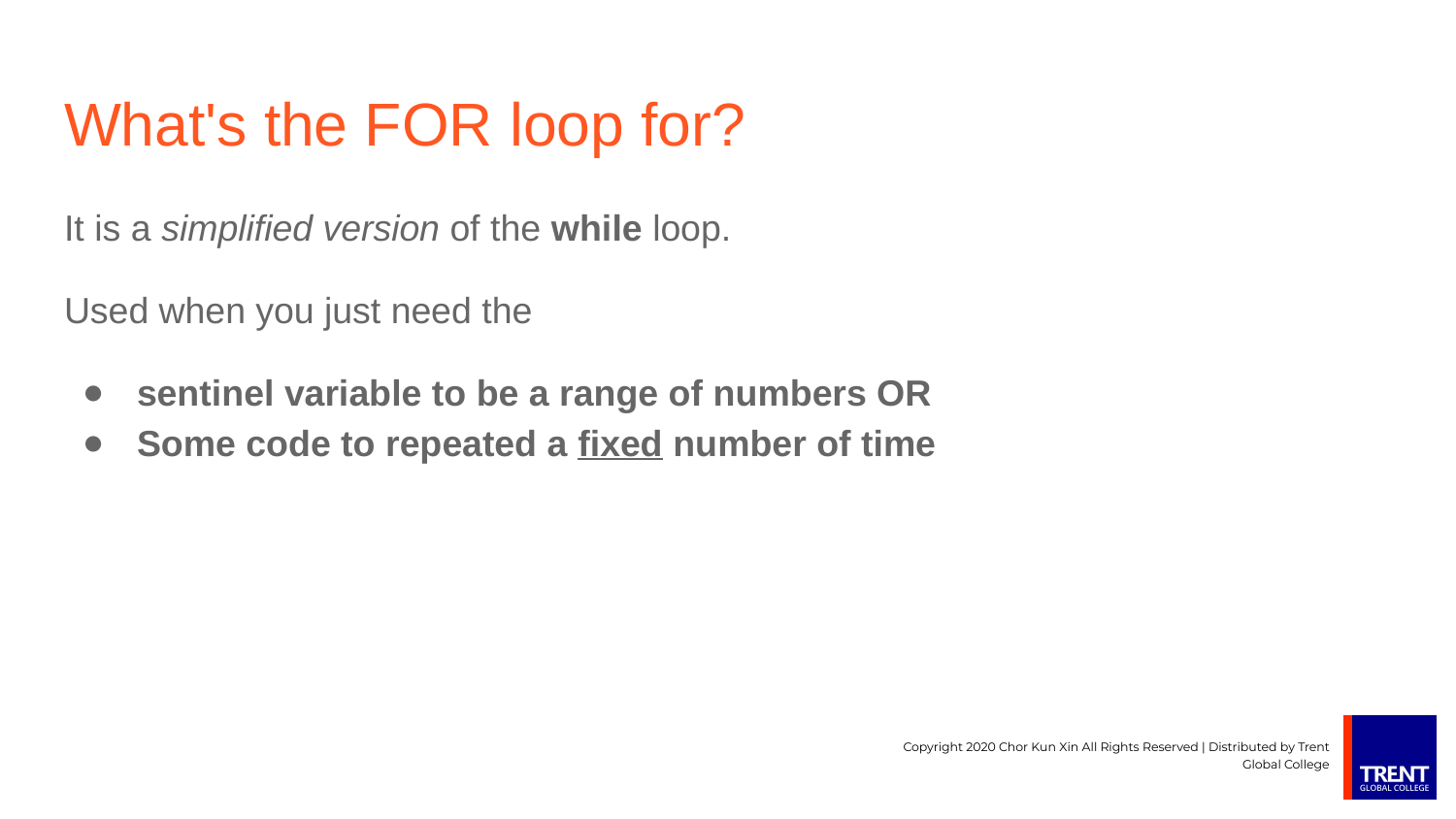

# What's the FOR loop for?
It is a simplified version of the while loop.
Used when you just need the
sentinel variable to be a range of numbers OR
Some code to repeated a fixed number of time